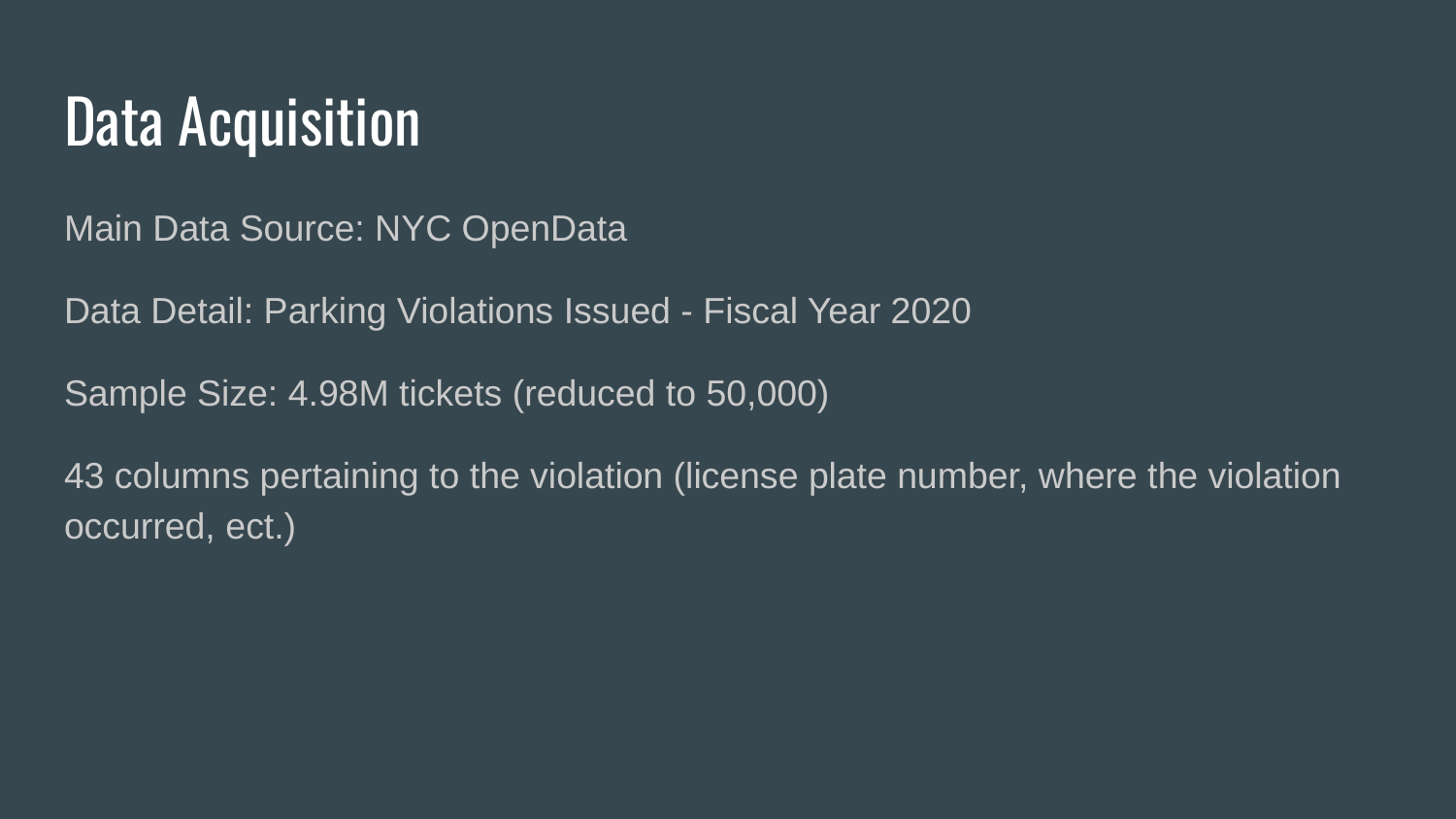

# Data Acquisition
Main Data Source: NYC OpenData
Data Detail: Parking Violations Issued - Fiscal Year 2020
Sample Size: 4.98M tickets (reduced to 50,000)
43 columns pertaining to the violation (license plate number, where the violation occurred, ect.)